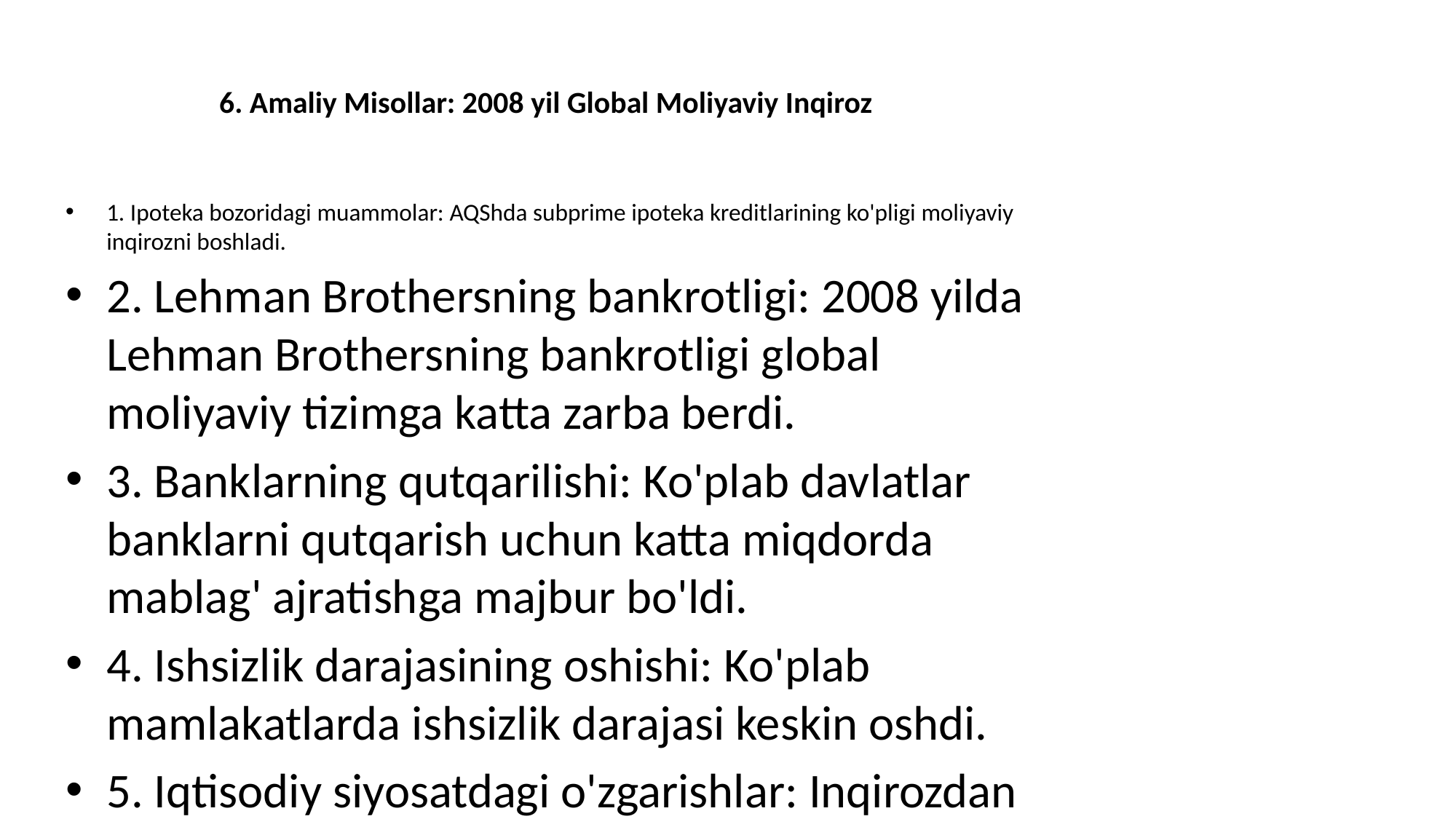

# 6. Amaliy Misollar: 2008 yil Global Moliyaviy Inqiroz
1. Ipoteka bozoridagi muammolar: AQShda subprime ipoteka kreditlarining ko'pligi moliyaviy inqirozni boshladi.
2. Lehman Brothersning bankrotligi: 2008 yilda Lehman Brothersning bankrotligi global moliyaviy tizimga katta zarba berdi.
3. Banklarning qutqarilishi: Ko'plab davlatlar banklarni qutqarish uchun katta miqdorda mablag' ajratishga majbur bo'ldi.
4. Ishsizlik darajasining oshishi: Ko'plab mamlakatlarda ishsizlik darajasi keskin oshdi.
5. Iqtisodiy siyosatdagi o'zgarishlar: Inqirozdan keyingi davrda ko'plab mamlakatlar iqtisodiy siyosatlarini qayta ko'rib chiqdilar.